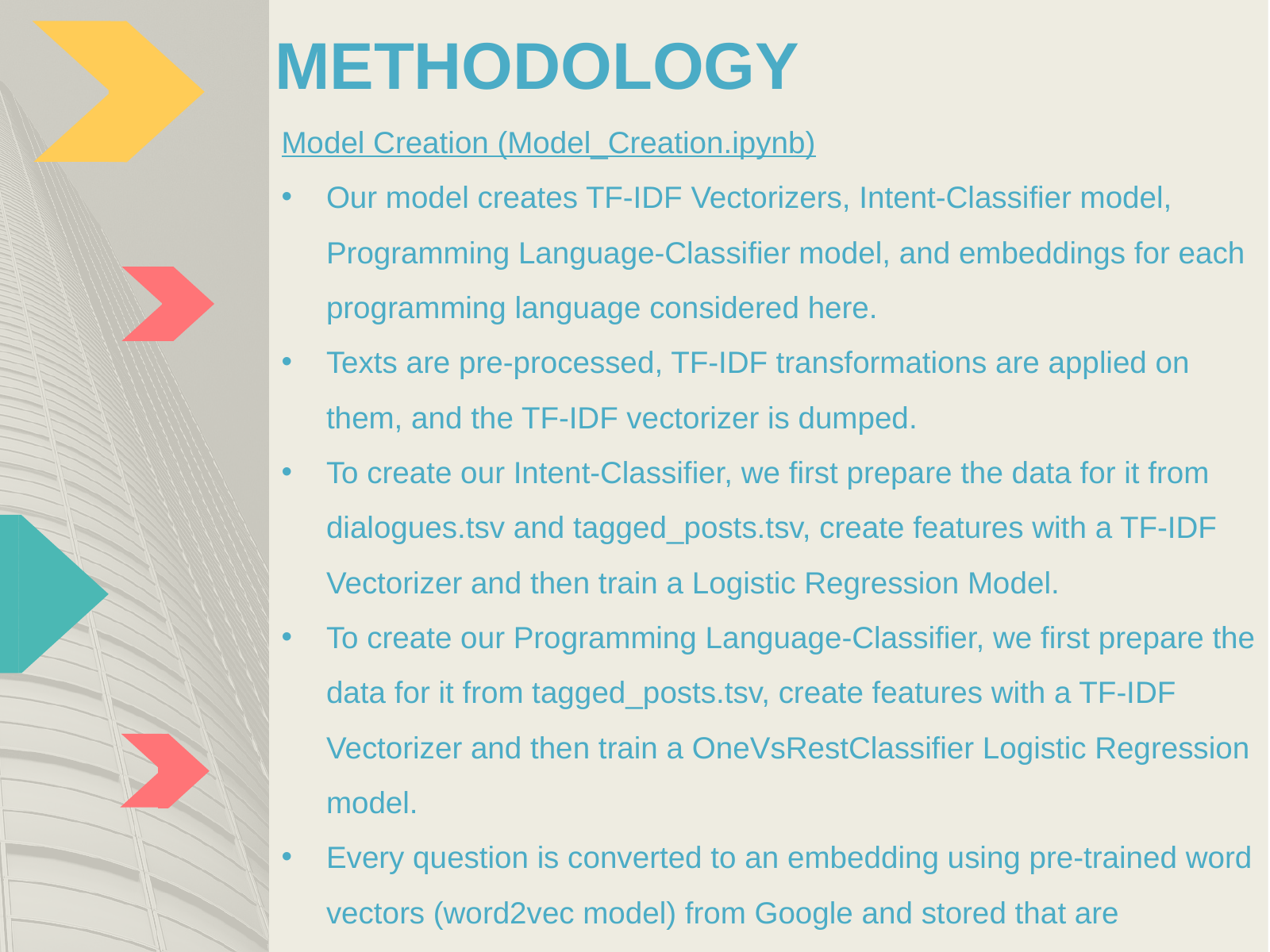

# METHODOLOGY

Model Creation (Model_Creation.ipynb)
Our model creates TF-IDF Vectorizers, Intent-Classifier model, Programming Language-Classifier model, and embeddings for each programming language considered here.
Texts are pre-processed, TF-IDF transformations are applied on them, and the TF-IDF vectorizer is dumped.
To create our Intent-Classifier, we first prepare the data for it from dialogues.tsv and tagged_posts.tsv, create features with a TF-IDF Vectorizer and then train a Logistic Regression Model.
To create our Programming Language-Classifier, we first prepare the data for it from tagged_posts.tsv, create features with a TF-IDF Vectorizer and then train a OneVsRestClassifier Logistic Regression model.
Every question is converted to an embedding using pre-trained word vectors (word2vec model) from Google and stored that are categorized by the programming language.